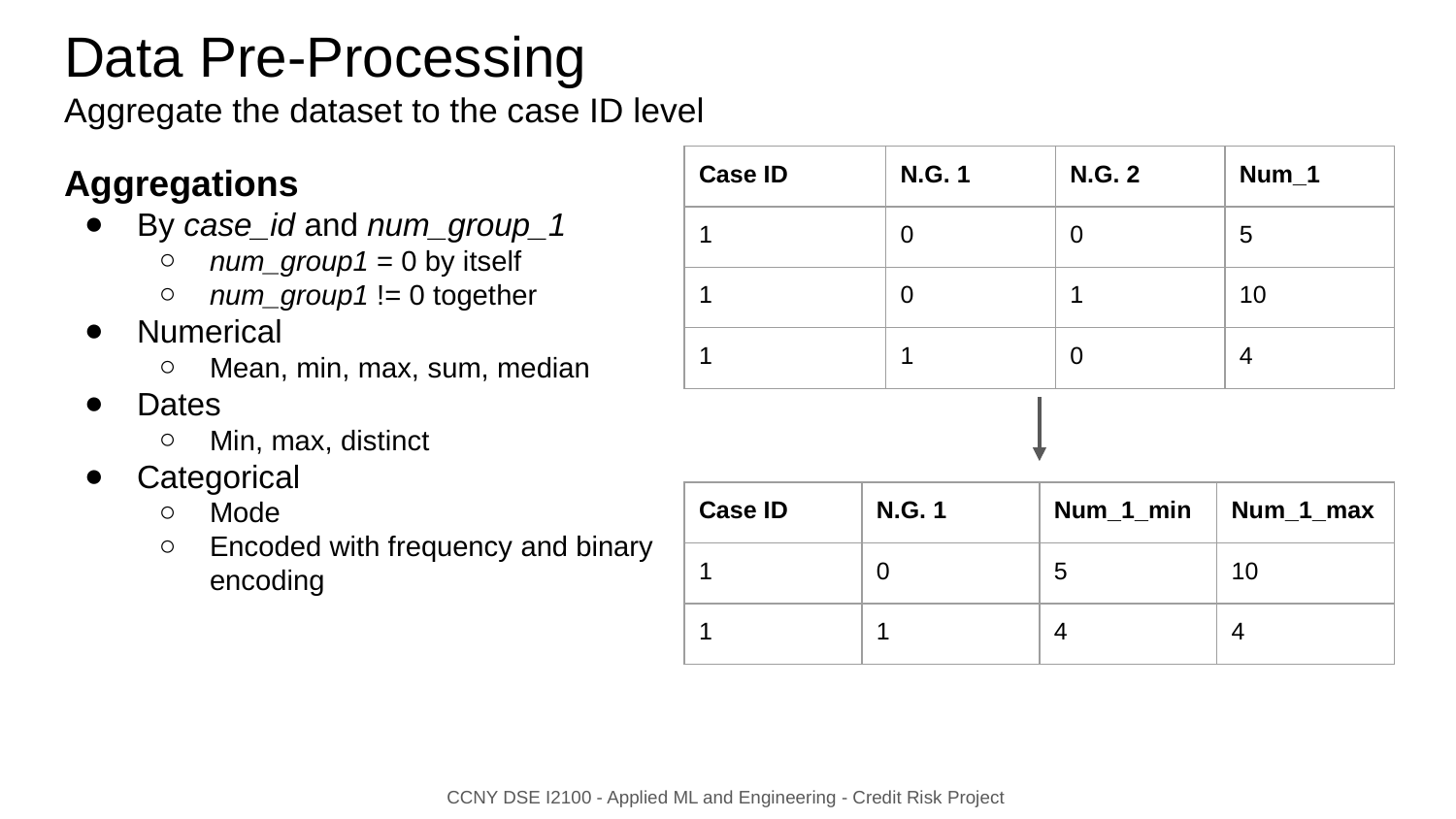

Data Pre-Processing
Aggregate the dataset to the case ID level
Aggregations
By case_id and num_group_1
num_group1 = 0 by itself
num_group1 != 0 together
Numerical
Mean, min, max, sum, median
Dates
Min, max, distinct
Categorical
Mode
Encoded with frequency and binary encoding
| Case ID | N.G. 1 | N.G. 2 | Num\_1 |
| --- | --- | --- | --- |
| 1 | 0 | 0 | 5 |
| 1 | 0 | 1 | 10 |
| 1 | 1 | 0 | 4 |
| Case ID | N.G. 1 | Num\_1\_min | Num\_1\_max |
| --- | --- | --- | --- |
| 1 | 0 | 5 | 10 |
| 1 | 1 | 4 | 4 |
CCNY DSE I2100 - Applied ML and Engineering - Credit Risk Project